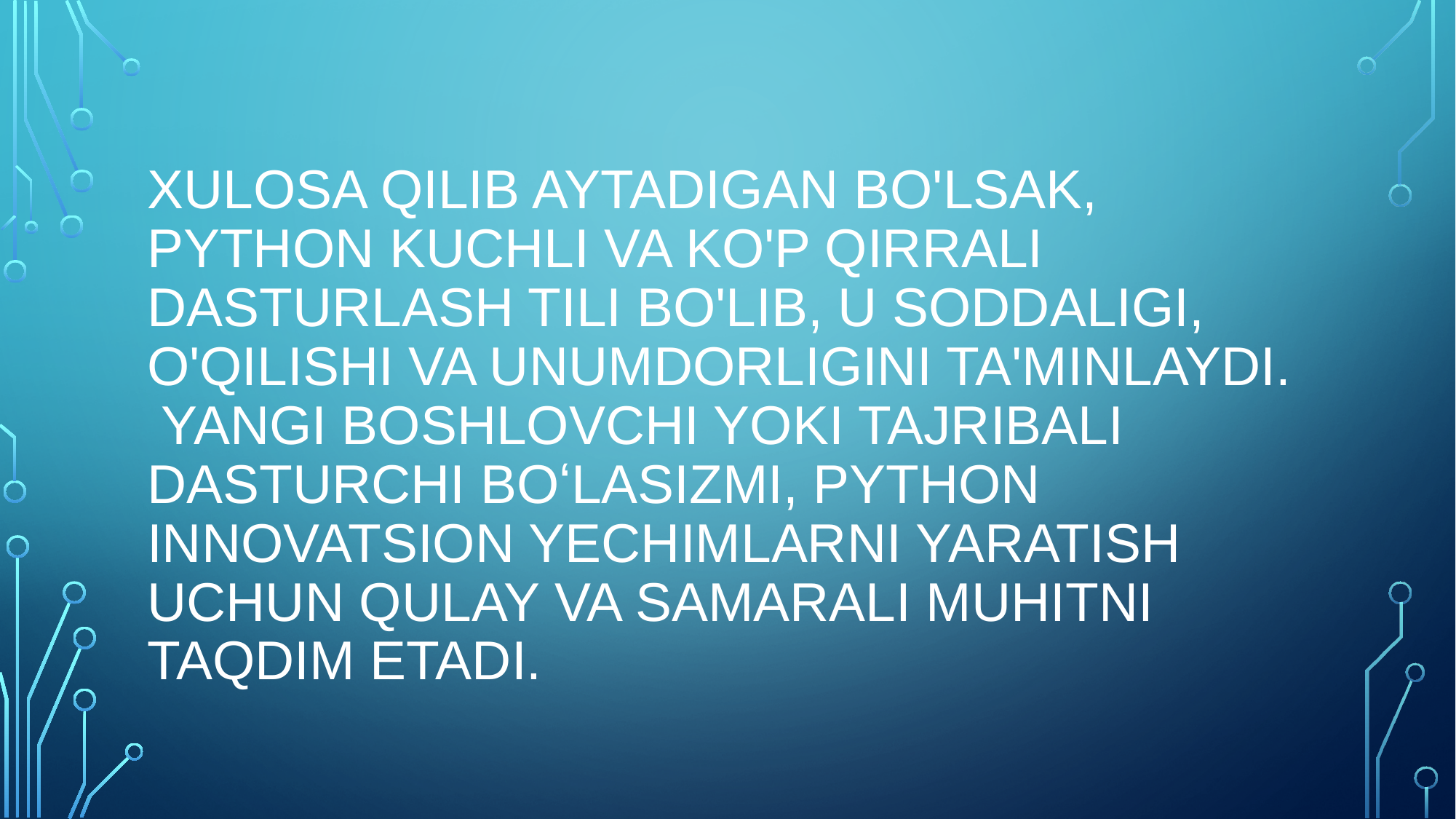

# Xulosa qilib aytadigan bo'lsak, Python kuchli va ko'p qirrali dasturlash tili bo'lib, u soddaligi, o'qilishi va unumdorligini ta'minlaydi. Yangi boshlovchi yoki tajribali dasturchi boʻlasizmi, Python innovatsion yechimlarni yaratish uchun qulay va samarali muhitni taqdim etadi.